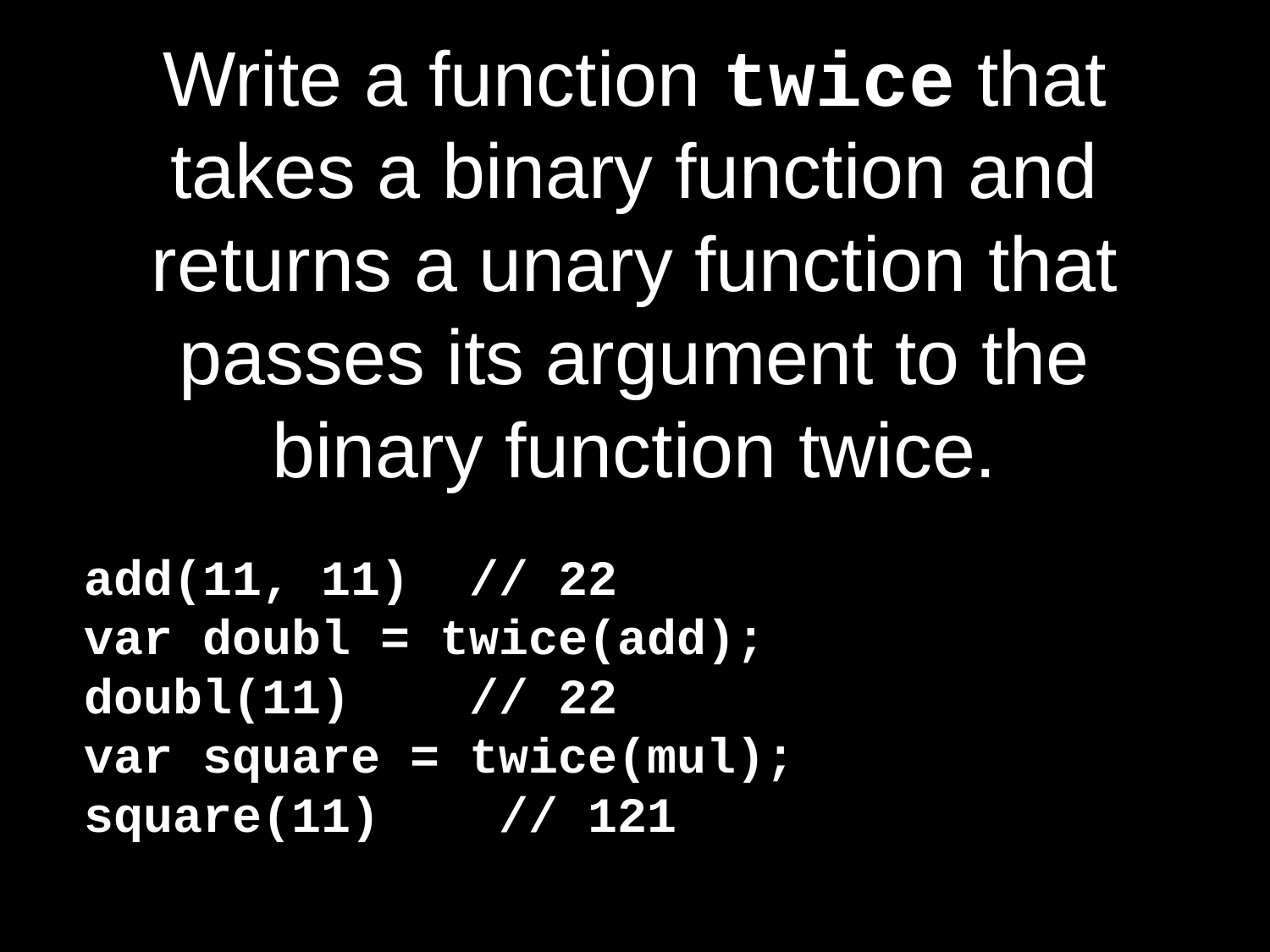

# Write a function twice that takes a binary function and returns a unary function that passes its argument to the binary function twice.
add(11, 11)  // 22
var doubl = twice(add);
doubl(11)    // 22
var square = twice(mul);
square(11)    // 121